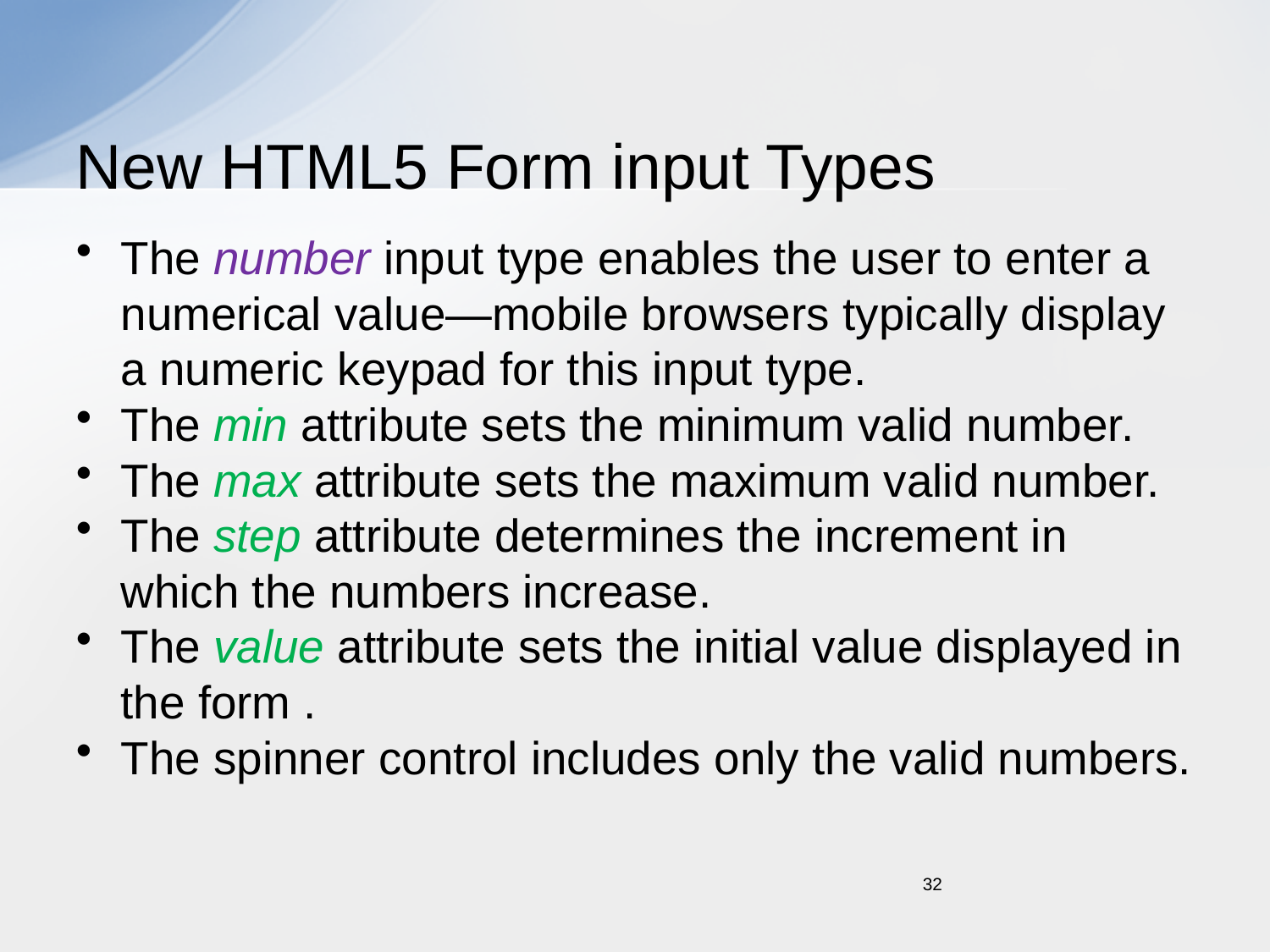

# New HTML5 Form input Types
The number input type enables the user to enter a numerical value—mobile browsers typically display a numeric keypad for this input type.
The min attribute sets the minimum valid number.
The max attribute sets the maximum valid number.
The step attribute determines the increment in which the numbers increase.
The value attribute sets the initial value displayed in the form .
The spinner control includes only the valid numbers.

32